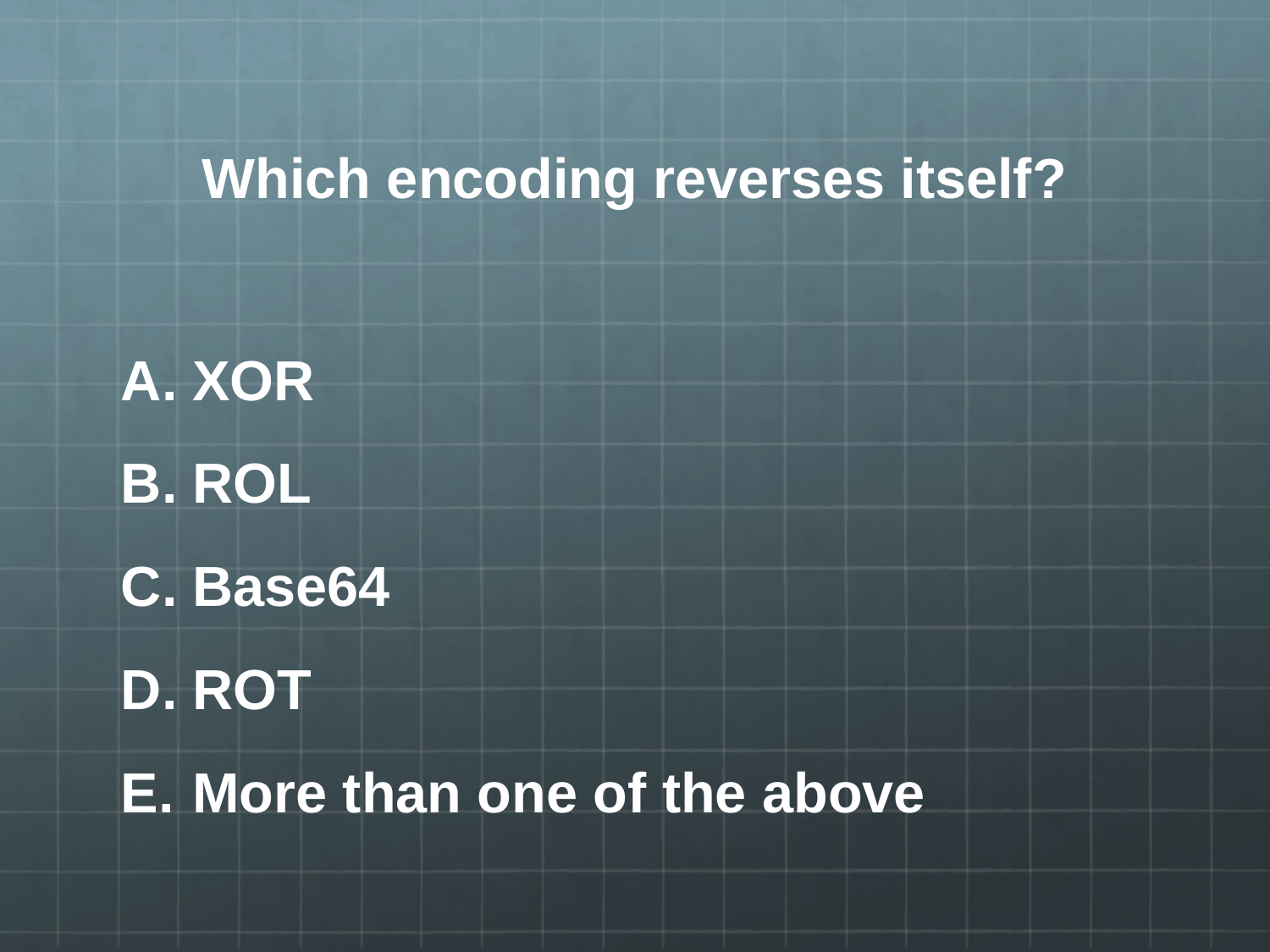

# Which encoding reverses itself?
XOR
ROL
Base64
ROT
More than one of the above